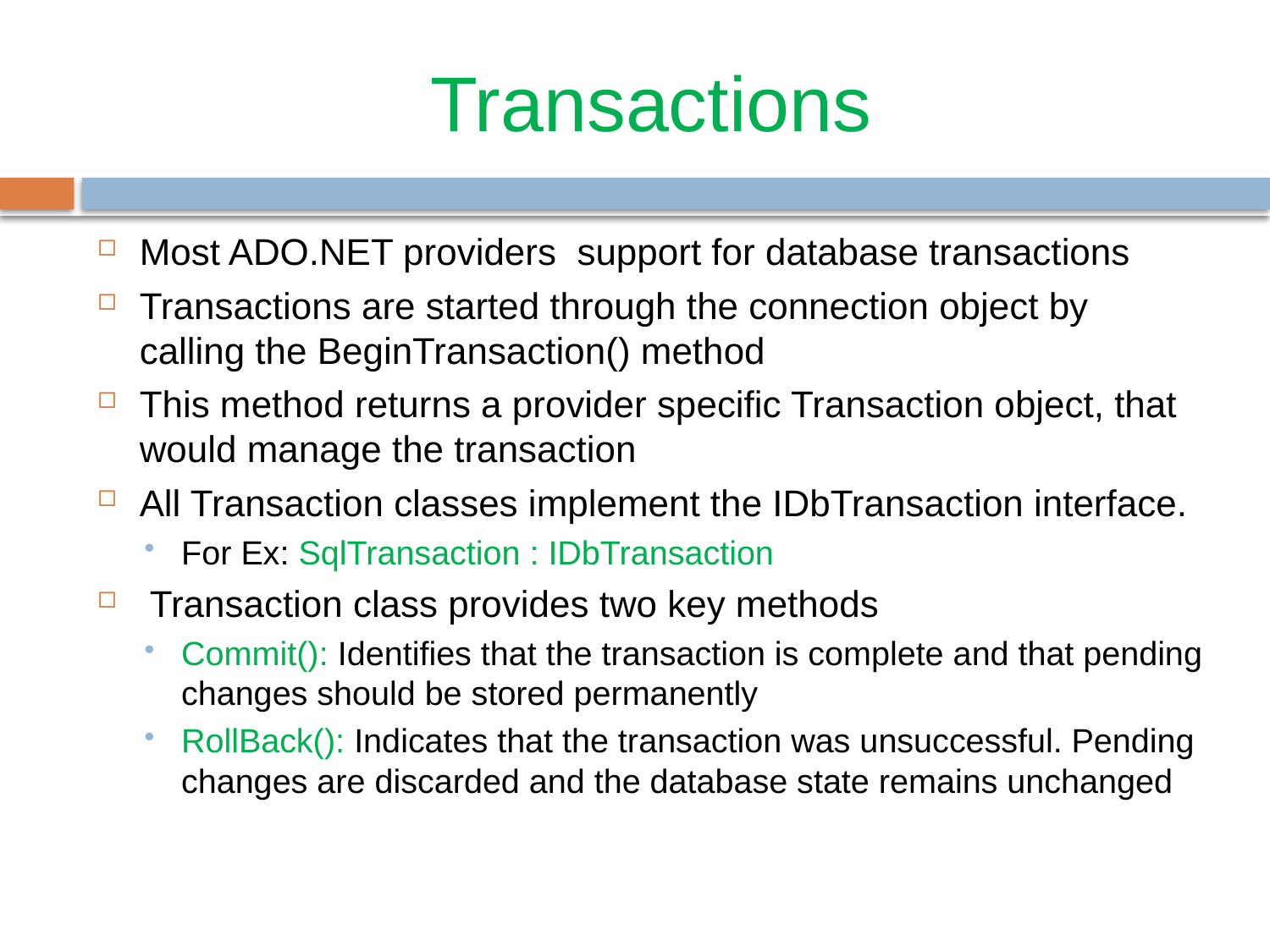

# Transactions
Most ADO.NET providers  support for database transactions
Transactions are started through the connection object by calling the BeginTransaction() method
This method returns a provider specific Transaction object, that would manage the transaction
All Transaction classes implement the IDbTransaction interface.
For Ex: SqlTransaction : IDbTransaction
 Transaction class provides two key methods
Commit(): Identifies that the transaction is complete and that pending changes should be stored permanently
RollBack(): Indicates that the transaction was unsuccessful. Pending changes are discarded and the database state remains unchanged